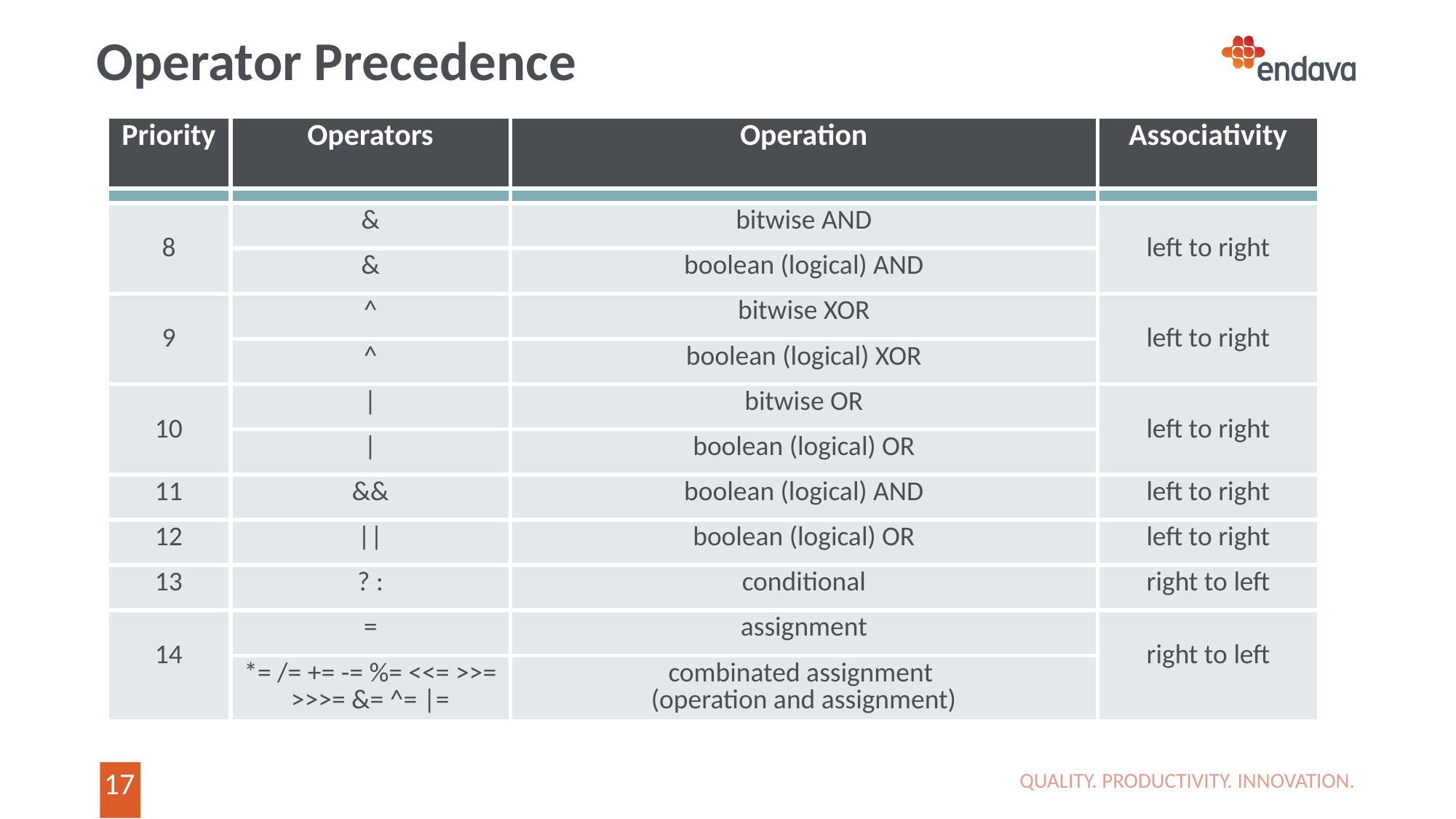

# Operator Precedence
| Priority | Operators | Operation | Associativity |
| --- | --- | --- | --- |
|  |  |  |  |
| 8 | & | bitwise AND | left to right |
|  | & | boolean (logical) AND |  |
| 9 | ^ | bitwise XOR | left to right |
|  | ^ | boolean (logical) XOR |  |
| 10 | | | bitwise OR | left to right |
|  | | | boolean (logical) OR |  |
| 11 | && | boolean (logical) AND | left to right |
| 12 | || | boolean (logical) OR | left to right |
| 13 | ? : | conditional | right to left |
| 14 | = | assignment | right to left |
|  | \*= /= += -= %= <<= >>= >>>= &= ^= |= | combinated assignment  (operation and assignment) |  |
QUALITY. PRODUCTIVITY. INNOVATION.